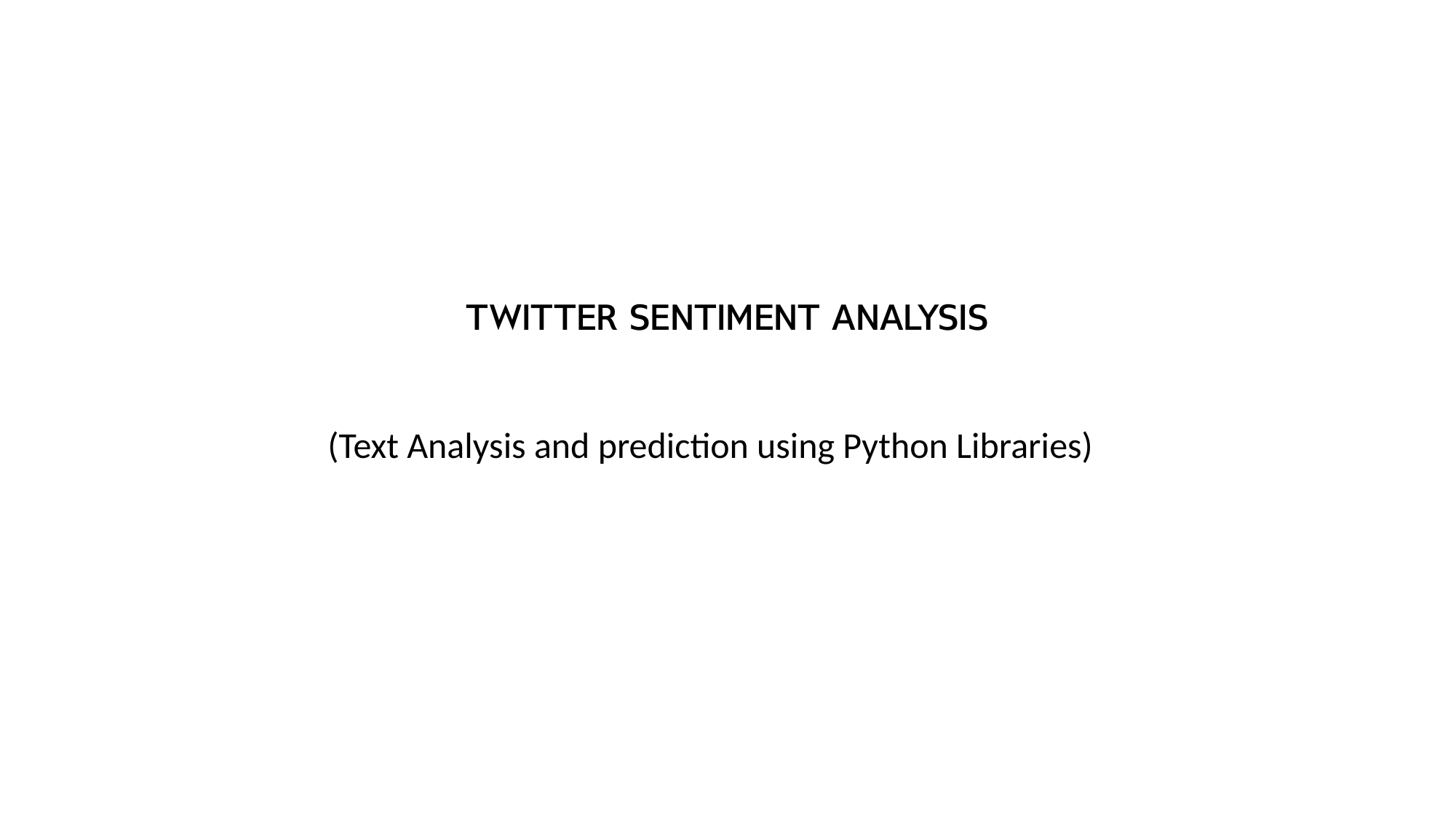

# TWITTER SENTIMENT ANALYSIS
(Text Analysis and prediction using Python Libraries)